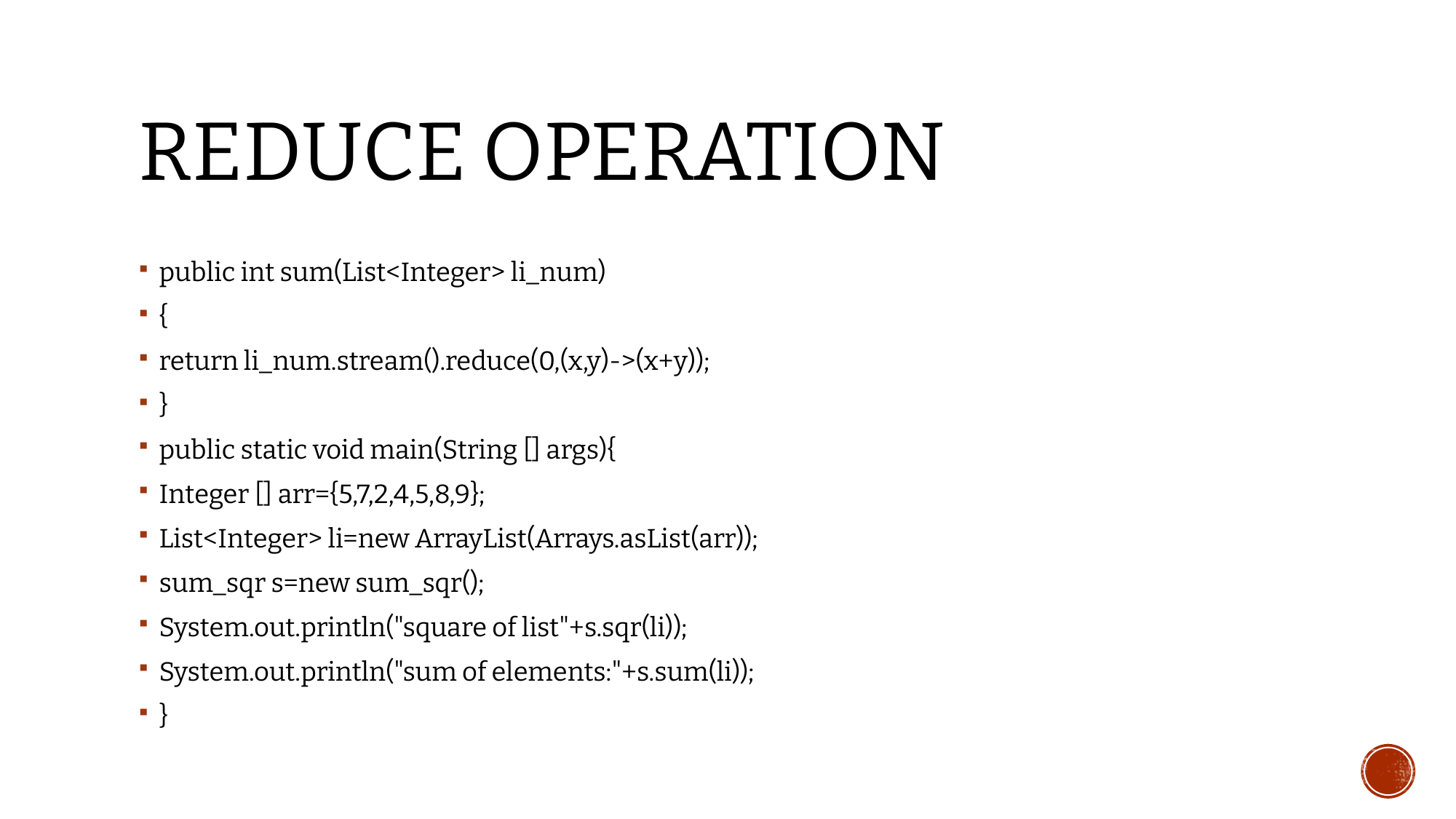

# Reduce operation
public int sum(List<Integer> li_num)
{
return li_num.stream().reduce(0,(x,y)->(x+y));
}
public static void main(String [] args){
Integer [] arr={5,7,2,4,5,8,9};
List<Integer> li=new ArrayList(Arrays.asList(arr));
sum_sqr s=new sum_sqr();
System.out.println("square of list"+s.sqr(li));
System.out.println("sum of elements:"+s.sum(li));
}